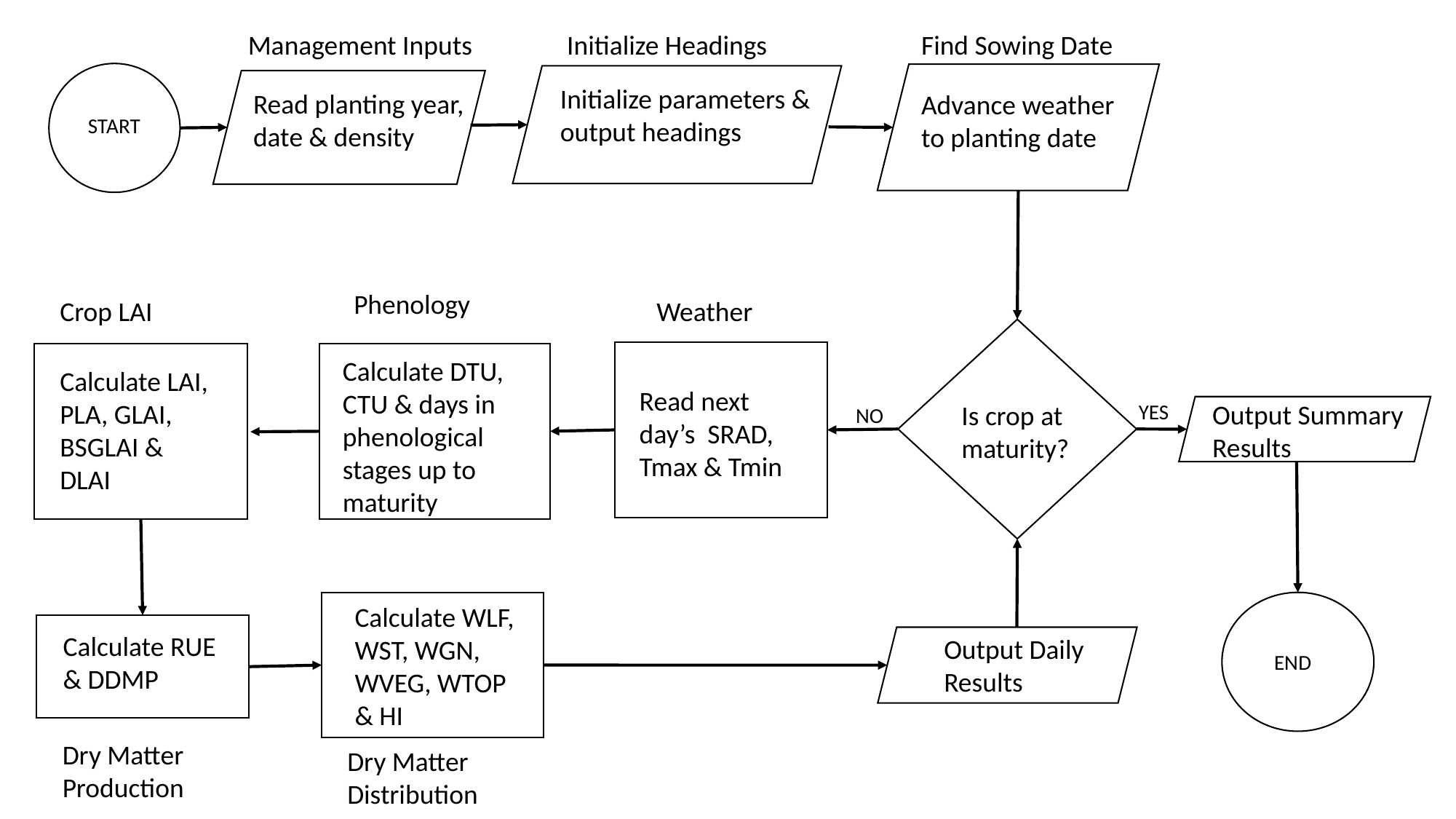

Management Inputs
Initialize Headings
Find Sowing Date

Initialize parameters & output headings
Read planting year, date & density
Advance weather to planting date
START
Phenology
Crop LAI
Weather

Calculate DTU, CTU & days in phenological stages up to maturity
Calculate LAI, PLA, GLAI, BSGLAI & DLAI
Read next day’s  SRAD, Tmax & Tmin
Output Summary Results
Is crop at maturity?
YES

NO

Calculate WLF, WST, WGN, WVEG, WTOP & HI

Calculate RUE & DDMP
Output Daily
Results

END
Dry Matter Production
Dry Matter Distribution